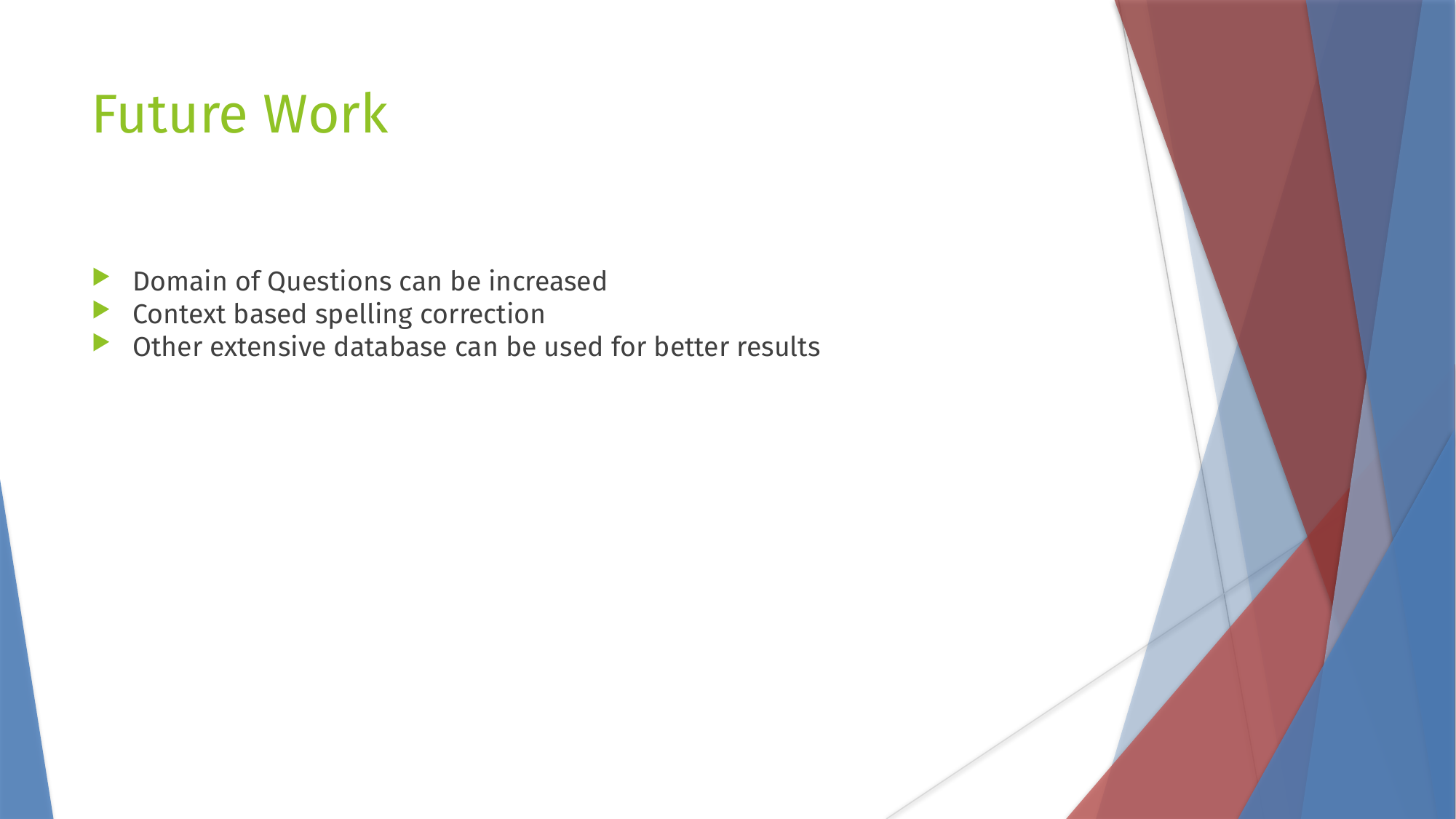

Future Work
Domain of Questions can be increased
Context based spelling correction
Other extensive database can be used for better results